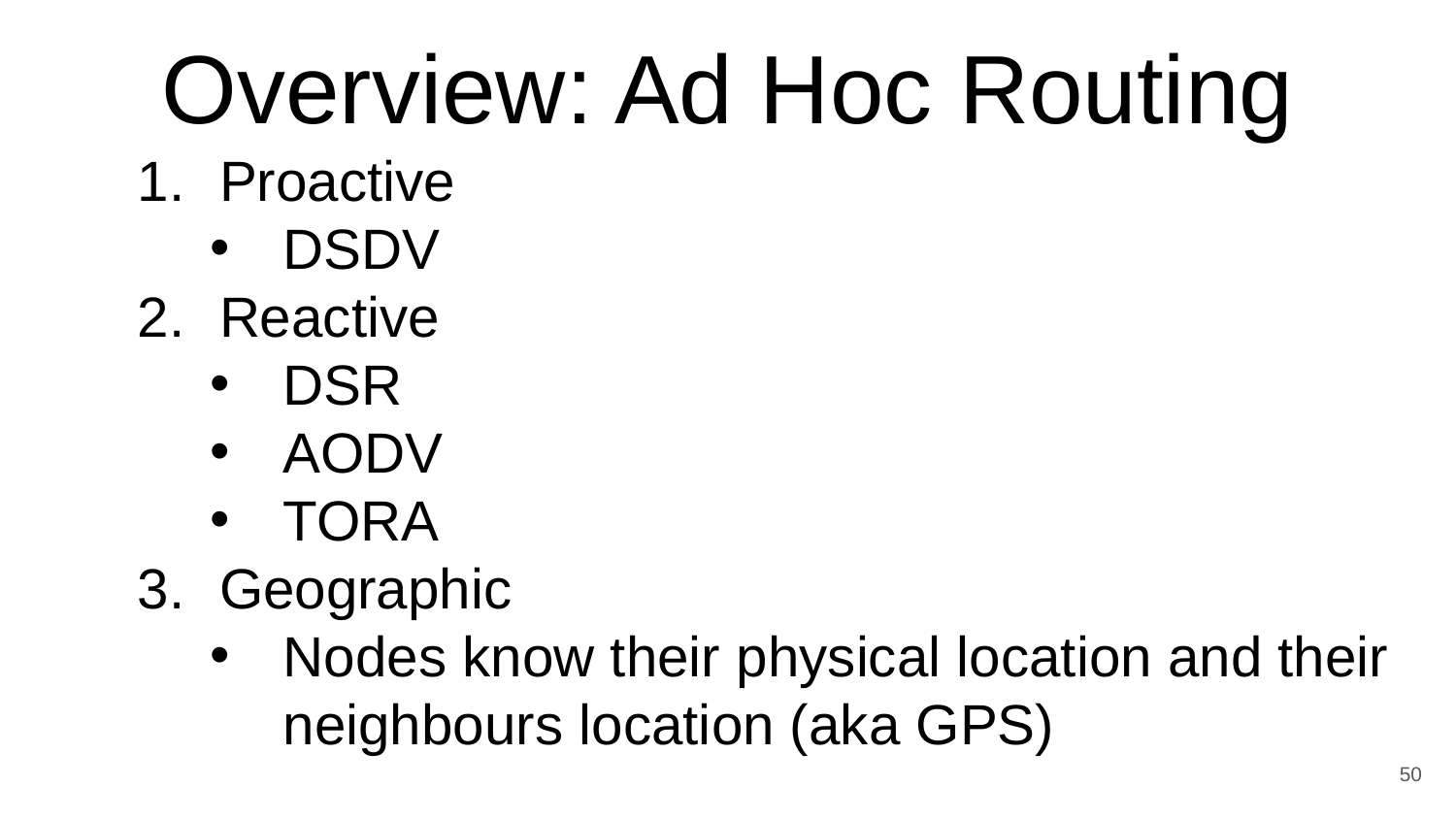

# Overview: Ad Hoc Routing
Proactive
DSDV
Reactive
DSR
AODV
TORA
Geographic
Nodes know their physical location and their neighbours location (aka GPS)

50